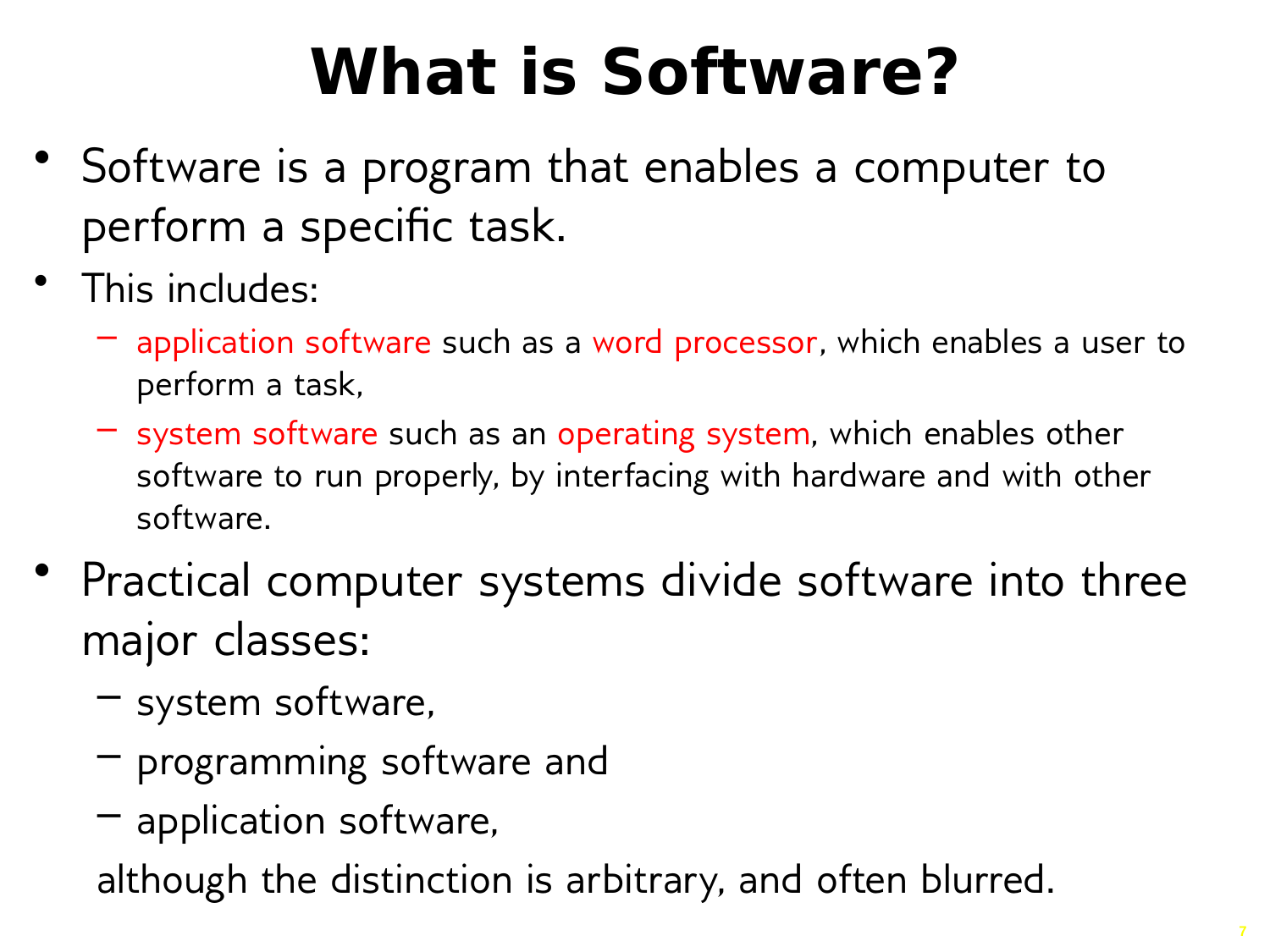

# What is Software?
Software is a program that enables a computer to perform a specific task.
This includes:
application software such as a word processor, which enables a user to perform a task,
system software such as an operating system, which enables other software to run properly, by interfacing with hardware and with other software.
Practical computer systems divide software into three major classes:
system software,
programming software and
application software,
although the distinction is arbitrary, and often blurred.
7